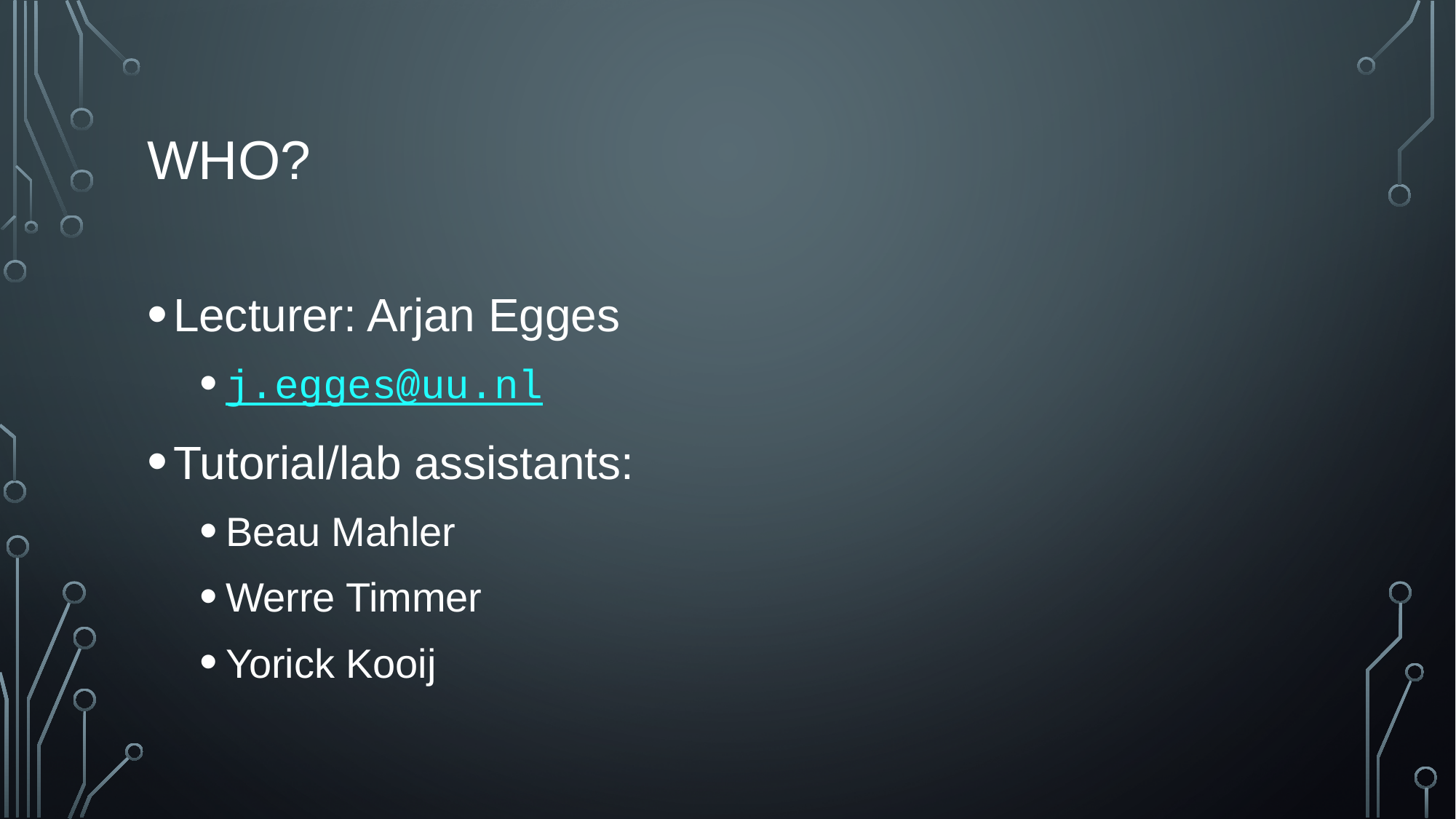

# WHO?
Lecturer: Arjan Egges
j.egges@uu.nl
Tutorial/lab assistants:
Beau Mahler
Werre Timmer
Yorick Kooij